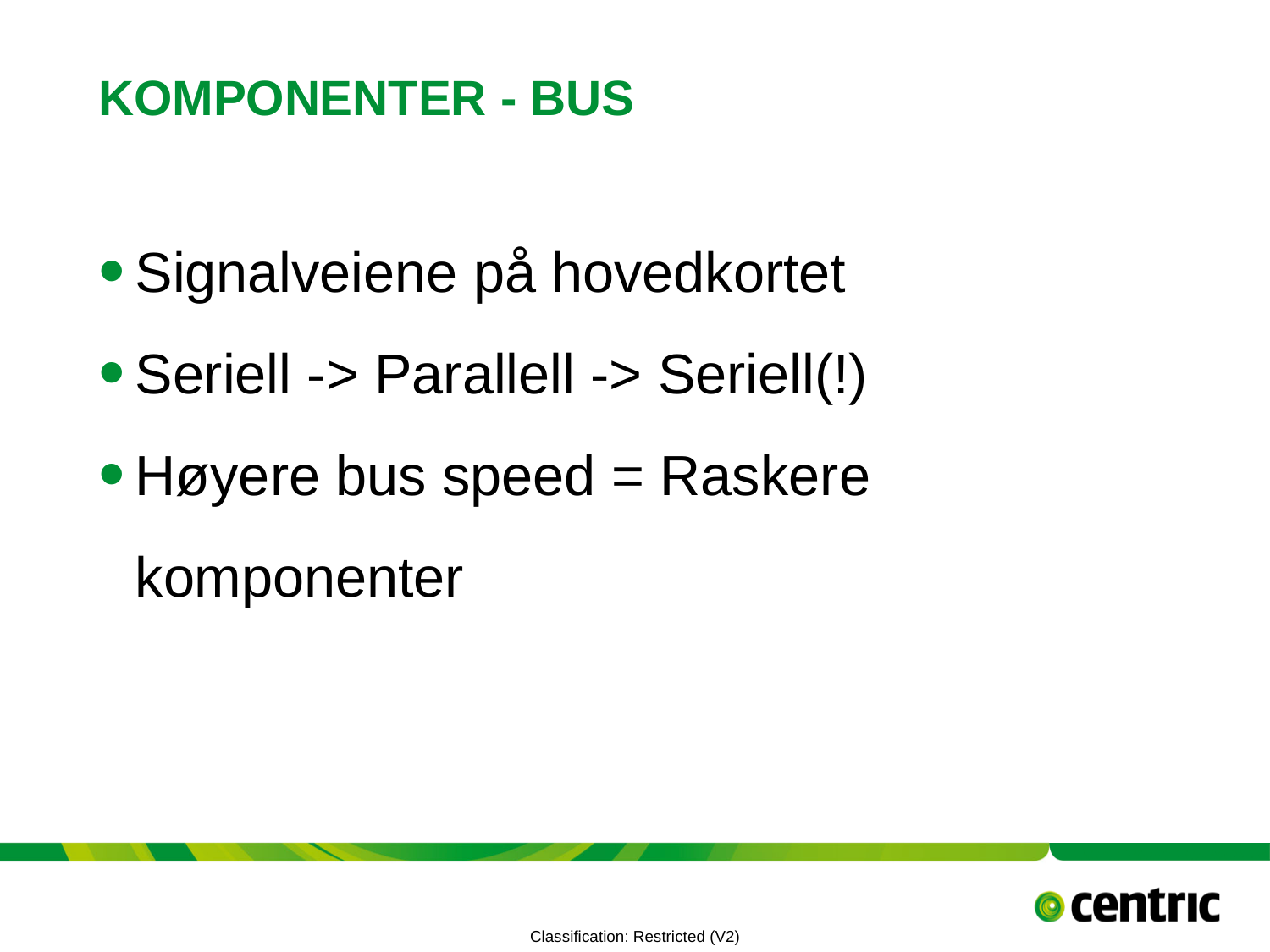

# Komponenter - Bus
Signalveiene på hovedkortet
Seriell -> Parallell -> Seriell(!)
Høyere bus speed = Raskere komponenter
TITLE PRESENTATION
September 21, 2022